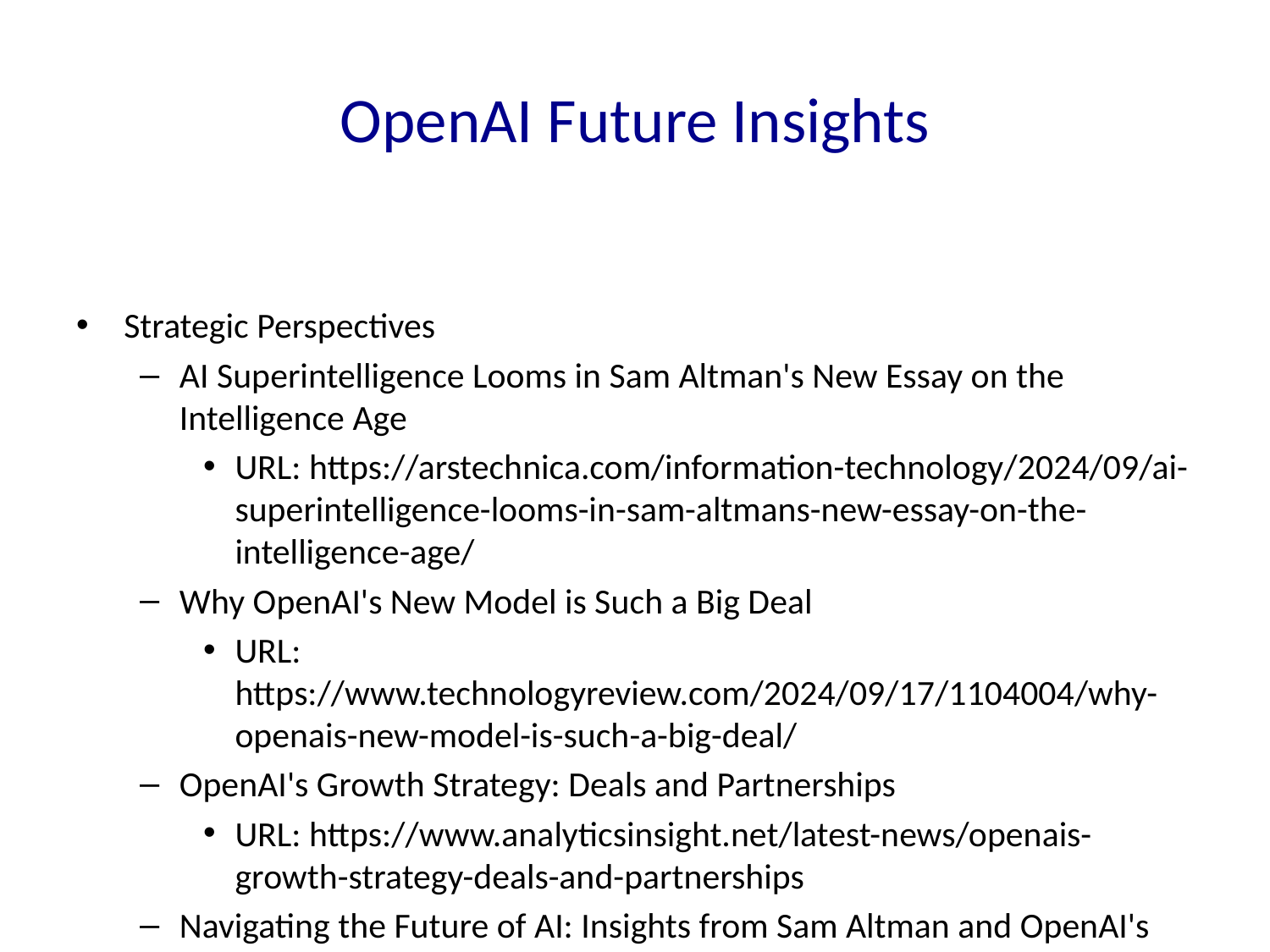

# OpenAI Future Insights

Strategic Perspectives
AI Superintelligence Looms in Sam Altman's New Essay on the Intelligence Age
URL: https://arstechnica.com/information-technology/2024/09/ai-superintelligence-looms-in-sam-altmans-new-essay-on-the-intelligence-age/
Why OpenAI's New Model is Such a Big Deal
URL: https://www.technologyreview.com/2024/09/17/1104004/why-openais-new-model-is-such-a-big-deal/
OpenAI's Growth Strategy: Deals and Partnerships
URL: https://www.analyticsinsight.net/latest-news/openais-growth-strategy-deals-and-partnerships
Navigating the Future of AI: Insights from Sam Altman and OpenAI's Strategic Approach
URL: https://insights.welcome.ai/navigating-the-future-of-ai-insights-from-sam-altman-and-openais-strategic-approach/